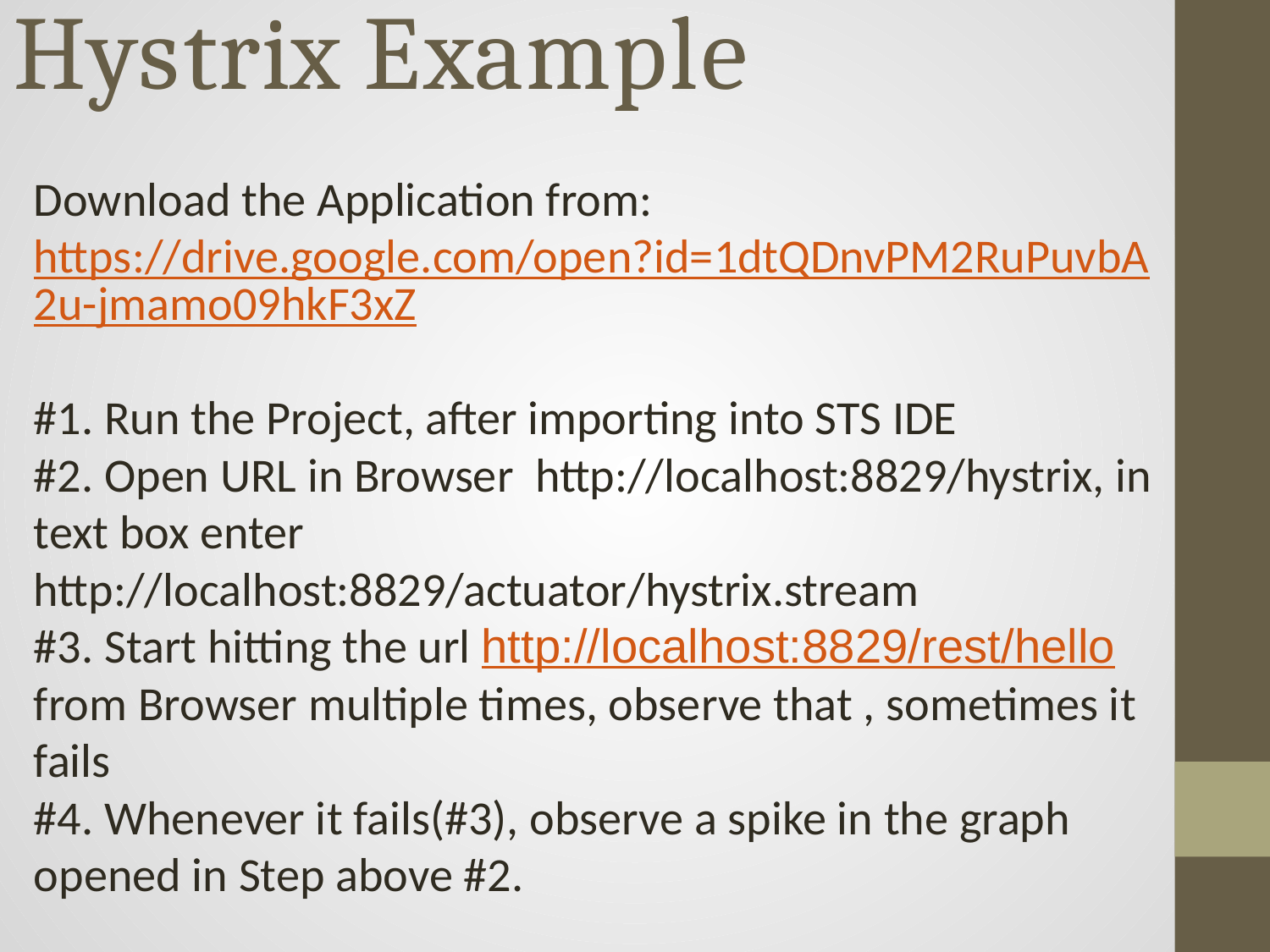

# Hystrix Example
Download the Application from: https://drive.google.com/open?id=1dtQDnvPM2RuPuvbA2u-jmamo09hkF3xZ

#1. Run the Project, after importing into STS IDE
#2. Open URL in Browser  http://localhost:8829/hystrix, in text box enter http://localhost:8829/actuator/hystrix.stream
#3. Start hitting the url http://localhost:8829/rest/hello from Browser multiple times, observe that , sometimes it fails
#4. Whenever it fails(#3), observe a spike in the graph opened in Step above #2.